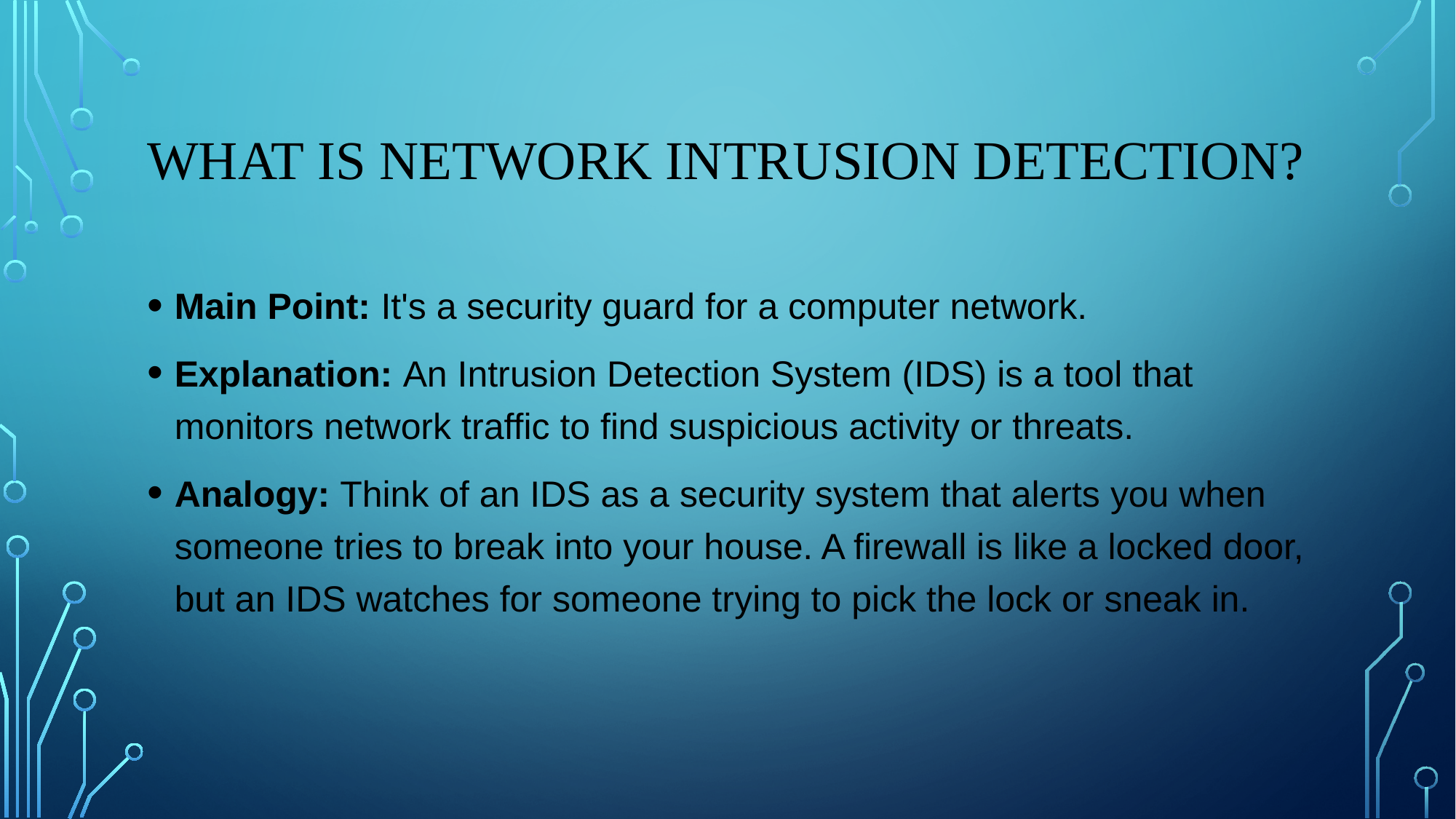

# What is Network Intrusion Detection?
Main Point: It's a security guard for a computer network.
Explanation: An Intrusion Detection System (IDS) is a tool that monitors network traffic to find suspicious activity or threats.
Analogy: Think of an IDS as a security system that alerts you when someone tries to break into your house. A firewall is like a locked door, but an IDS watches for someone trying to pick the lock or sneak in.